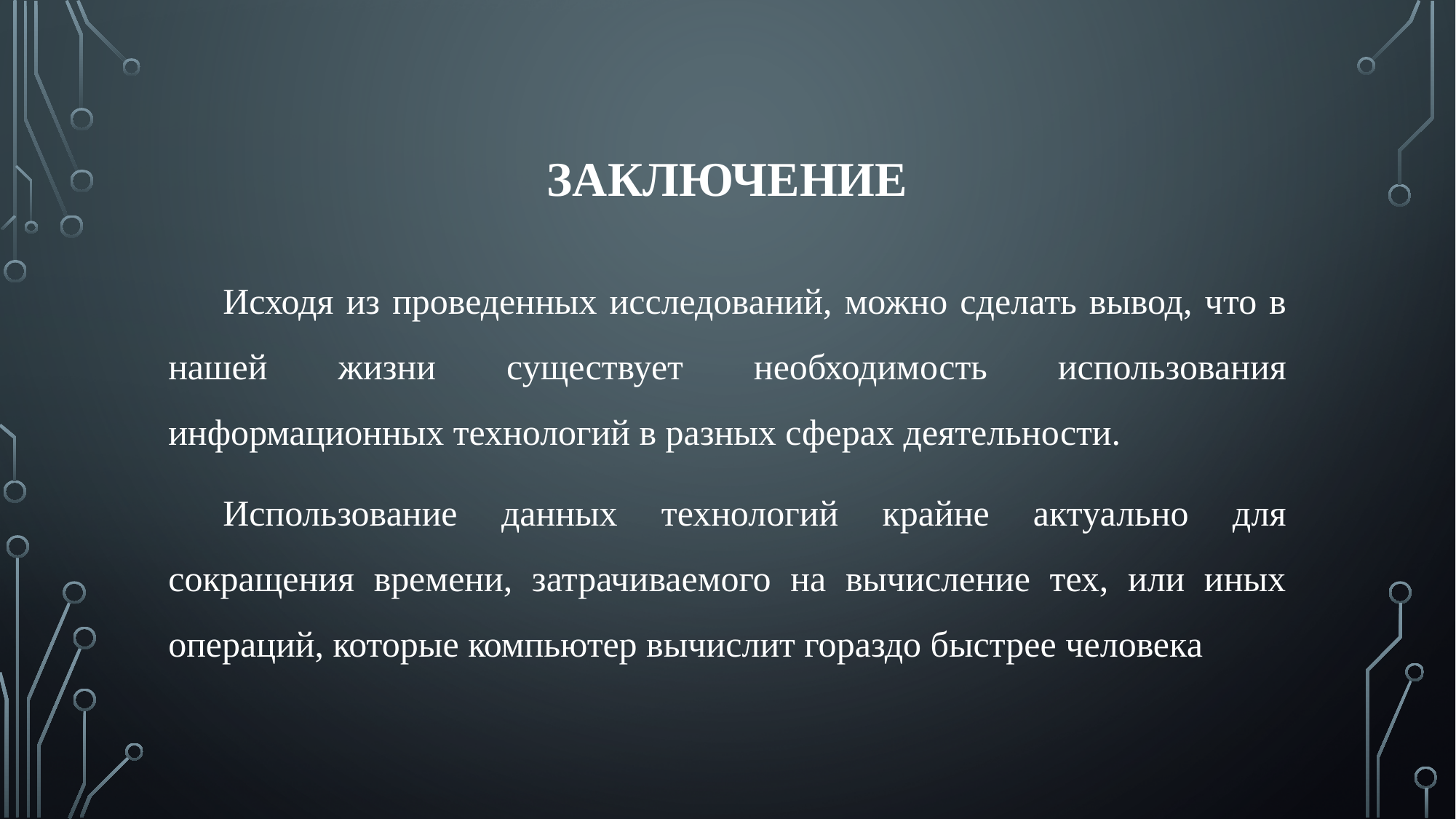

# ЗАКЛЮЧЕНИЕ
Исходя из проведенных исследований, можно сделать вывод, что в нашей жизни существует необходимость использования информационных технологий в разных сферах деятельности.
Использование данных технологий крайне актуально для сокращения времени, затрачиваемого на вычисление тех, или иных операций, которые компьютер вычислит гораздо быстрее человека